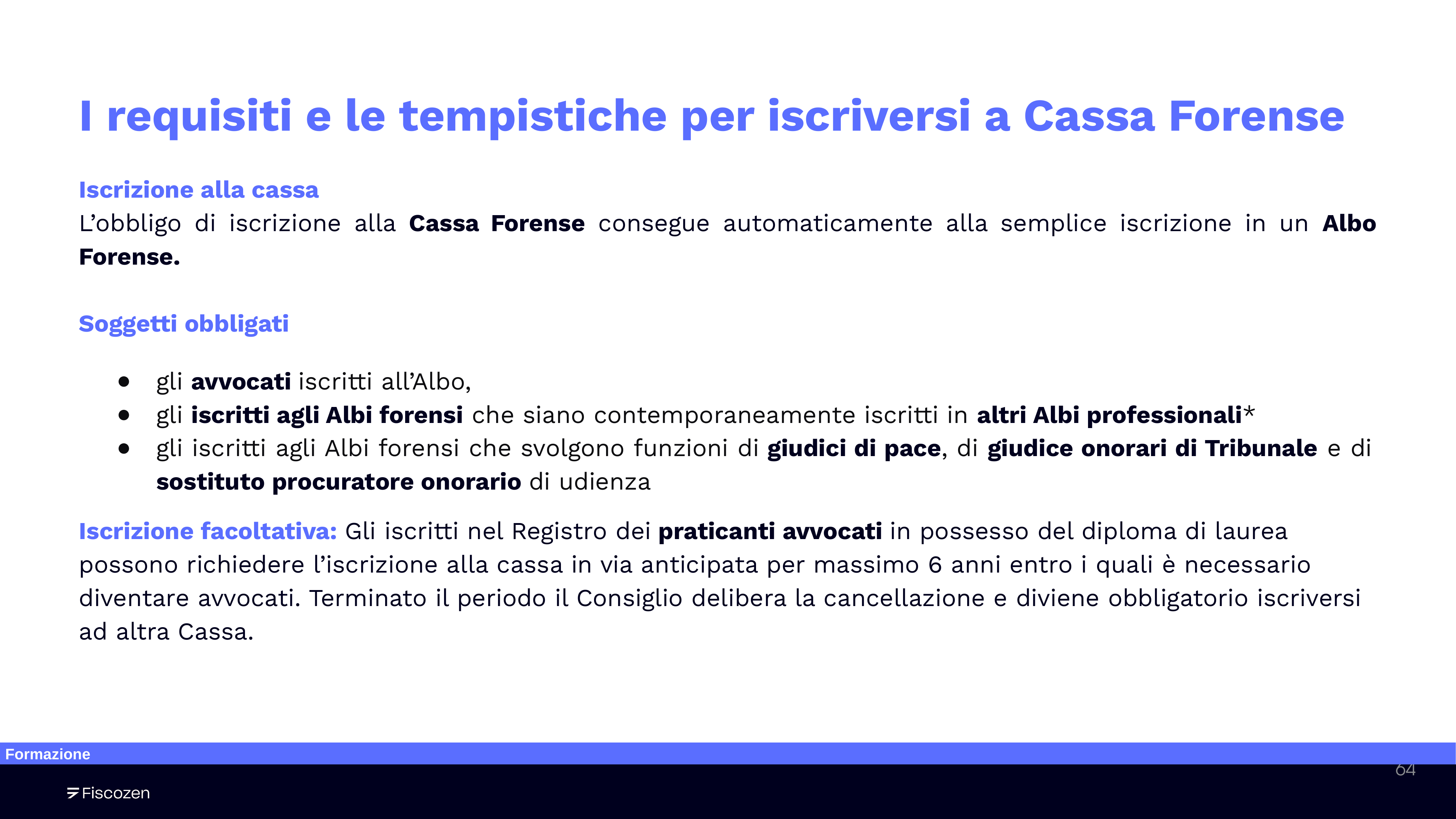

# I requisiti e le tempistiche per iscriversi a Cassa Forense
Iscrizione alla cassa
L’obbligo di iscrizione alla Cassa Forense consegue automaticamente alla semplice iscrizione in un Albo Forense.

Soggetti obbligati
gli avvocati iscritti all’Albo,
gli iscritti agli Albi forensi che siano contemporaneamente iscritti in altri Albi professionali*
gli iscritti agli Albi forensi che svolgono funzioni di giudici di pace, di giudice onorari di Tribunale e di sostituto procuratore onorario di udienza
Iscrizione facoltativa: Gli iscritti nel Registro dei praticanti avvocati in possesso del diploma di laurea possono richiedere l’iscrizione alla cassa in via anticipata per massimo 6 anni entro i quali è necessario diventare avvocati. Terminato il periodo il Consiglio delibera la cancellazione e diviene obbligatorio iscriversi ad altra Cassa.

Formazione
64